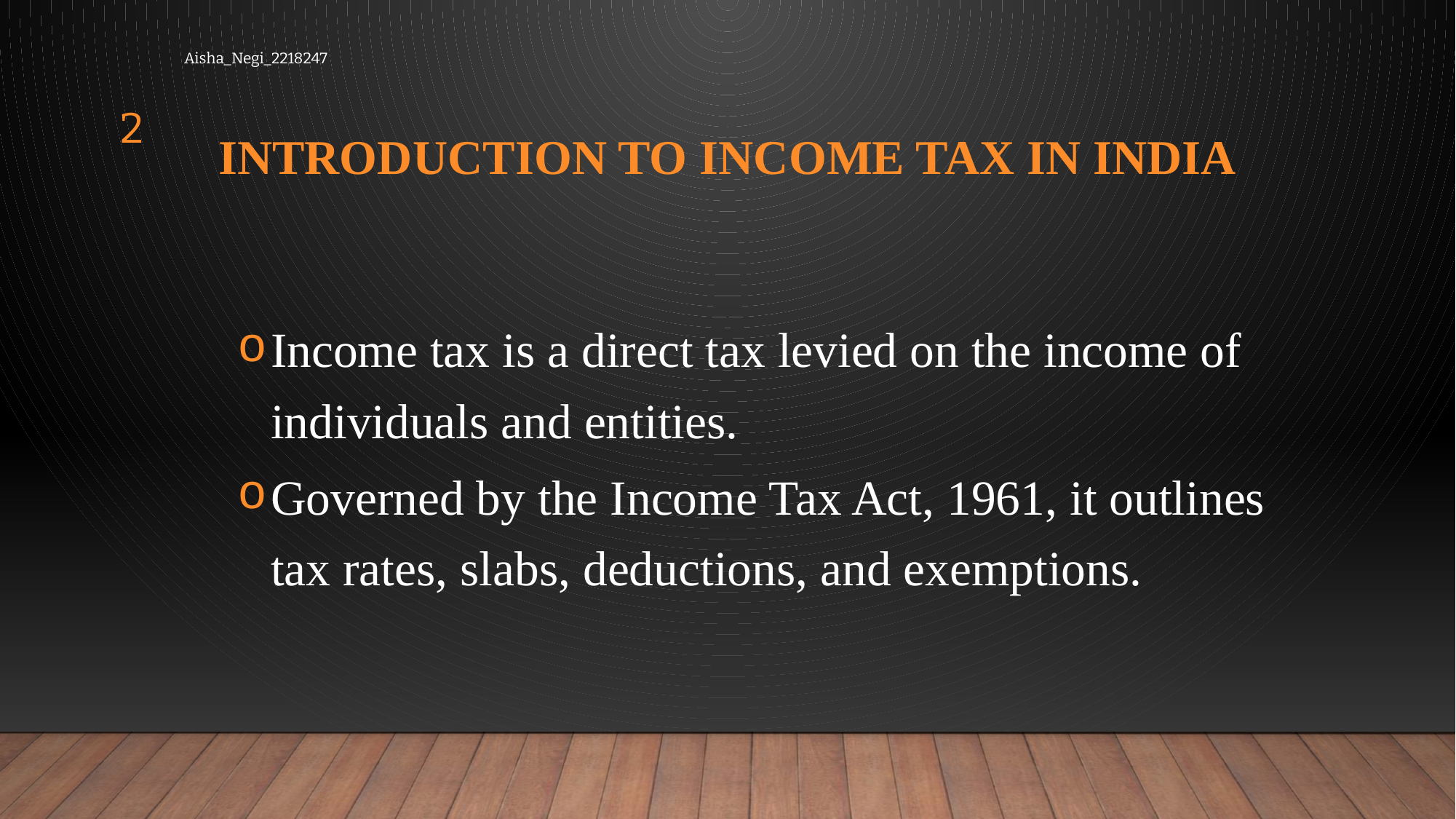

Aisha_Negi_2218247
2
# Introduction to Income Tax in India

Income tax is a direct tax levied on the income of individuals and entities.
Governed by the Income Tax Act, 1961, it outlines tax rates, slabs, deductions, and exemptions.